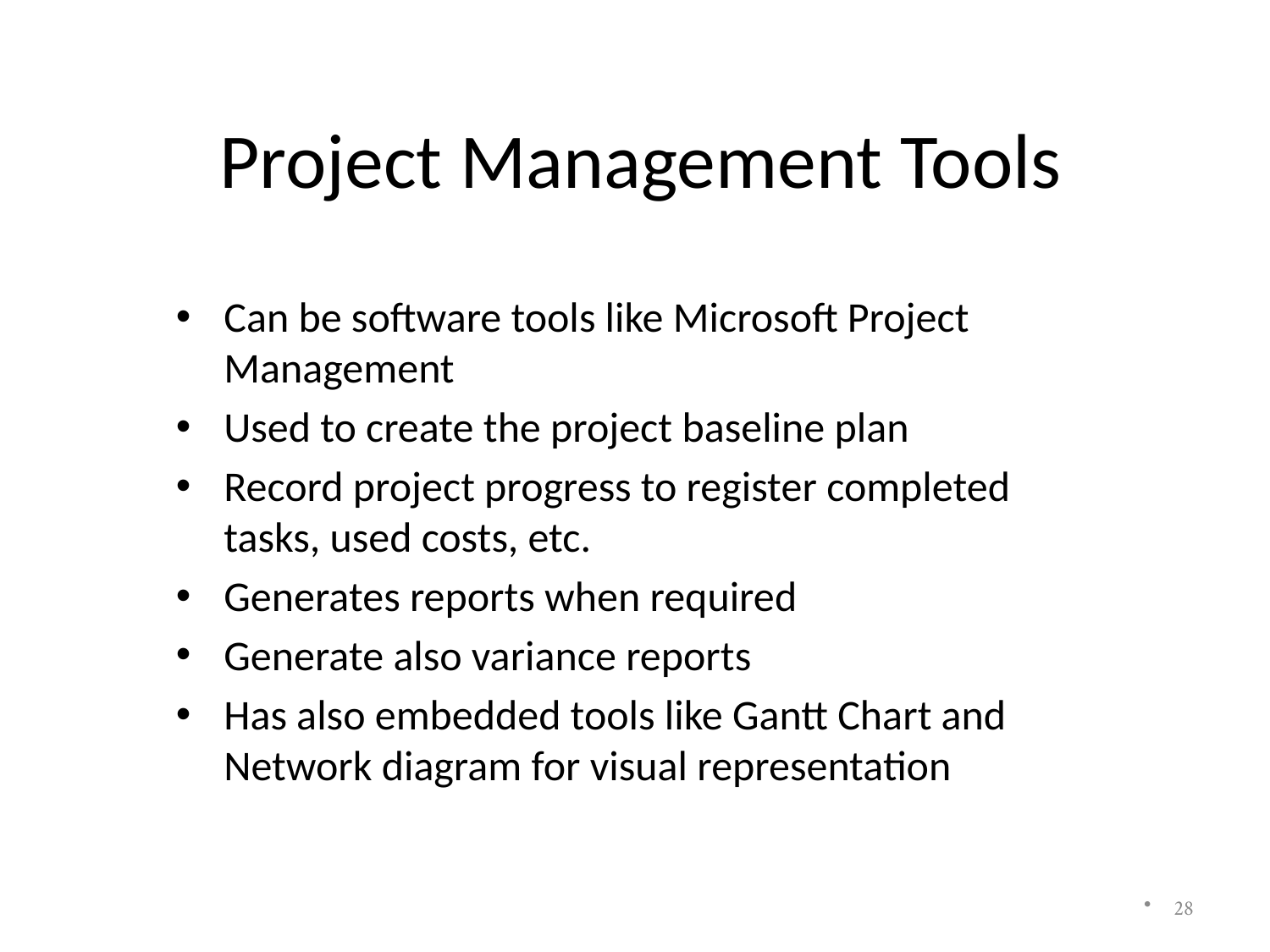

# Project Management Tools
Can be software tools like Microsoft Project Management
Used to create the project baseline plan
Record project progress to register completed tasks, used costs, etc.
Generates reports when required
Generate also variance reports
Has also embedded tools like Gantt Chart and Network diagram for visual representation
28